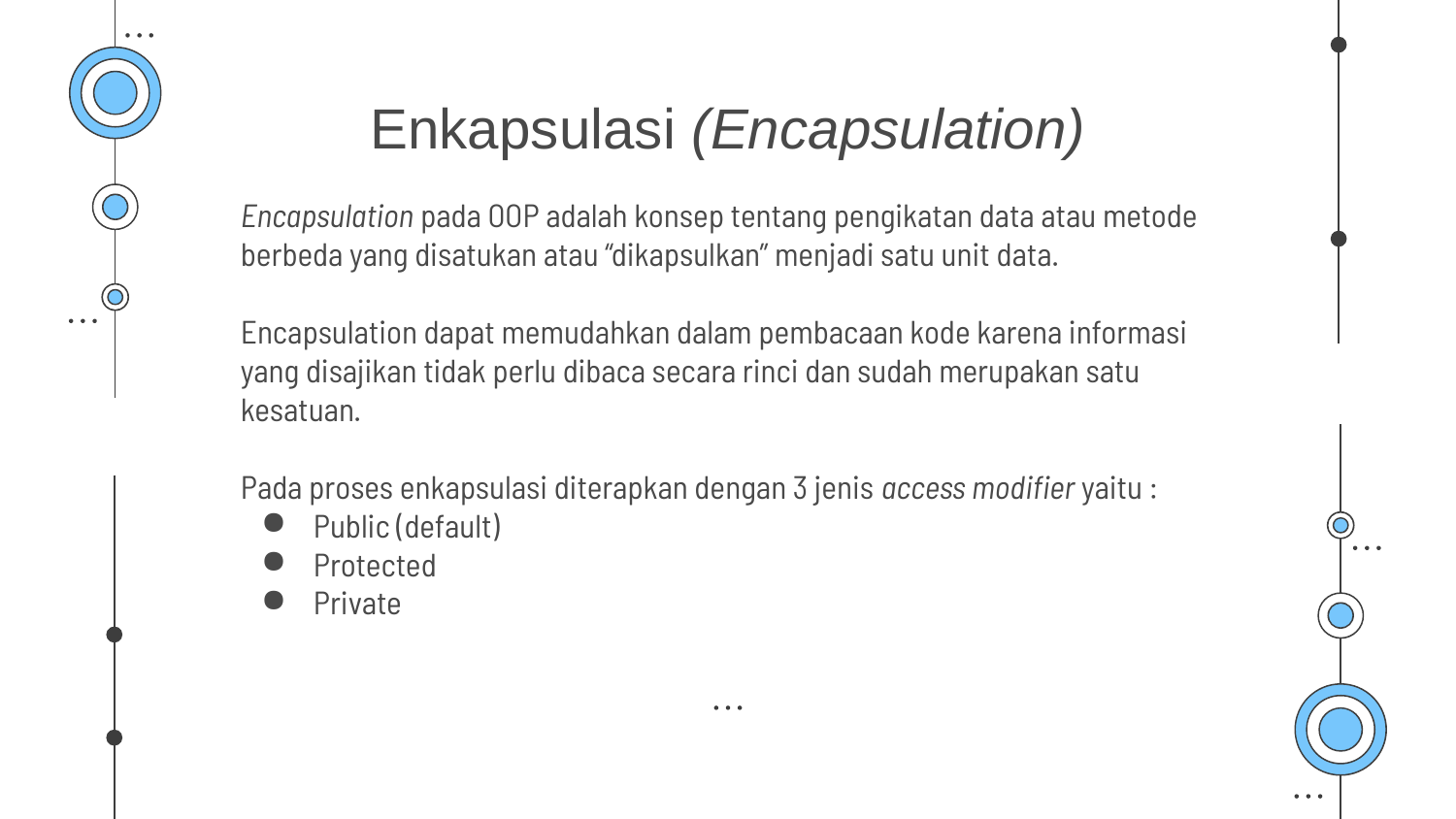

# Enkapsulasi (Encapsulation)
Encapsulation pada OOP adalah konsep tentang pengikatan data atau metode berbeda yang disatukan atau “dikapsulkan” menjadi satu unit data.

Encapsulation dapat memudahkan dalam pembacaan kode karena informasi yang disajikan tidak perlu dibaca secara rinci dan sudah merupakan satu kesatuan.
Pada proses enkapsulasi diterapkan dengan 3 jenis access modifier yaitu :
Public (default)
Protected
Private